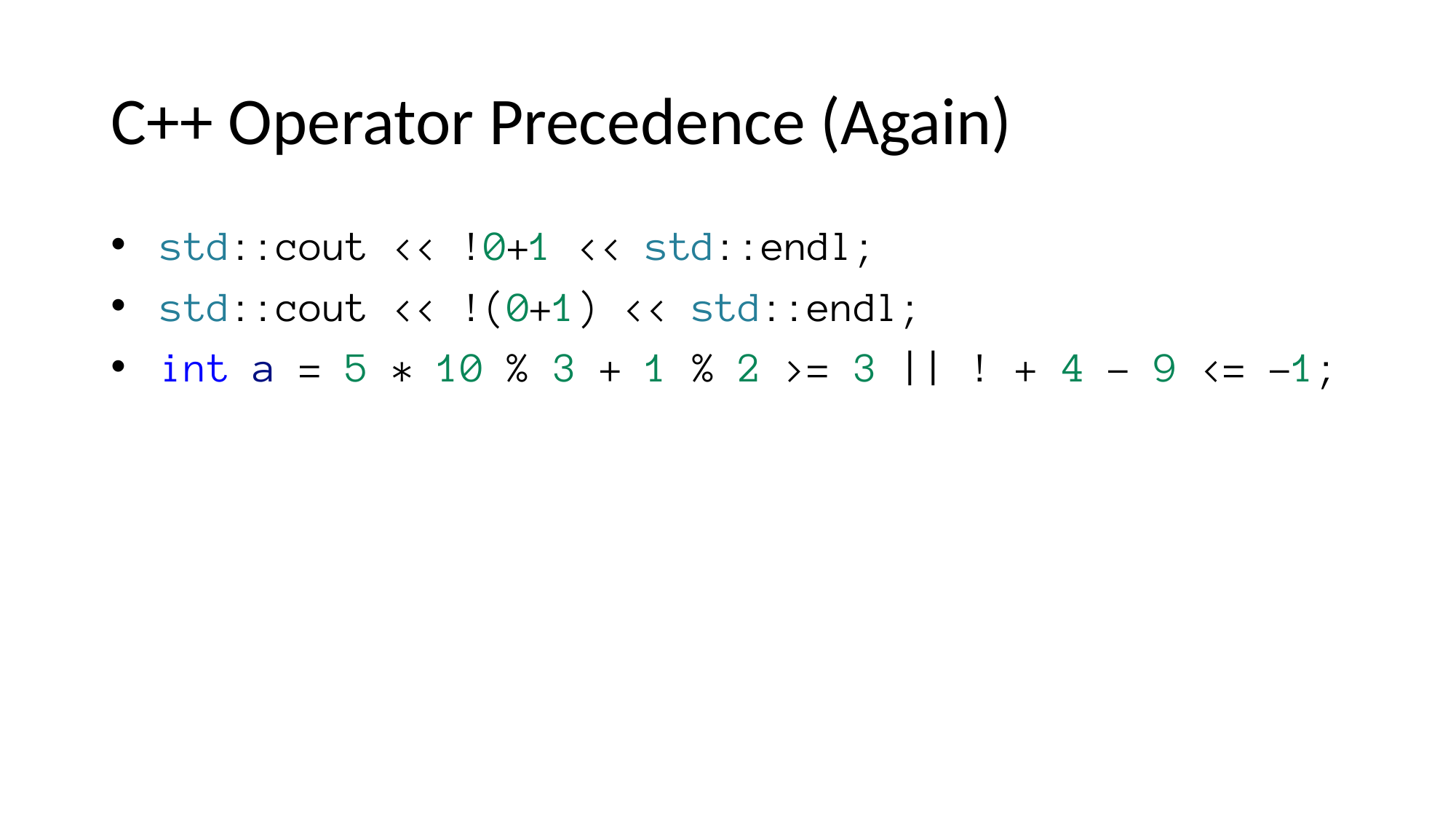

# C++ Operator Precedence (Again)
 std::cout << !0+1 << std::endl;
 std::cout << !(0+1) << std::endl;
 int a = 5 * 10 % 3 + 1 % 2 >= 3 || ! + 4 - 9 <= -1;